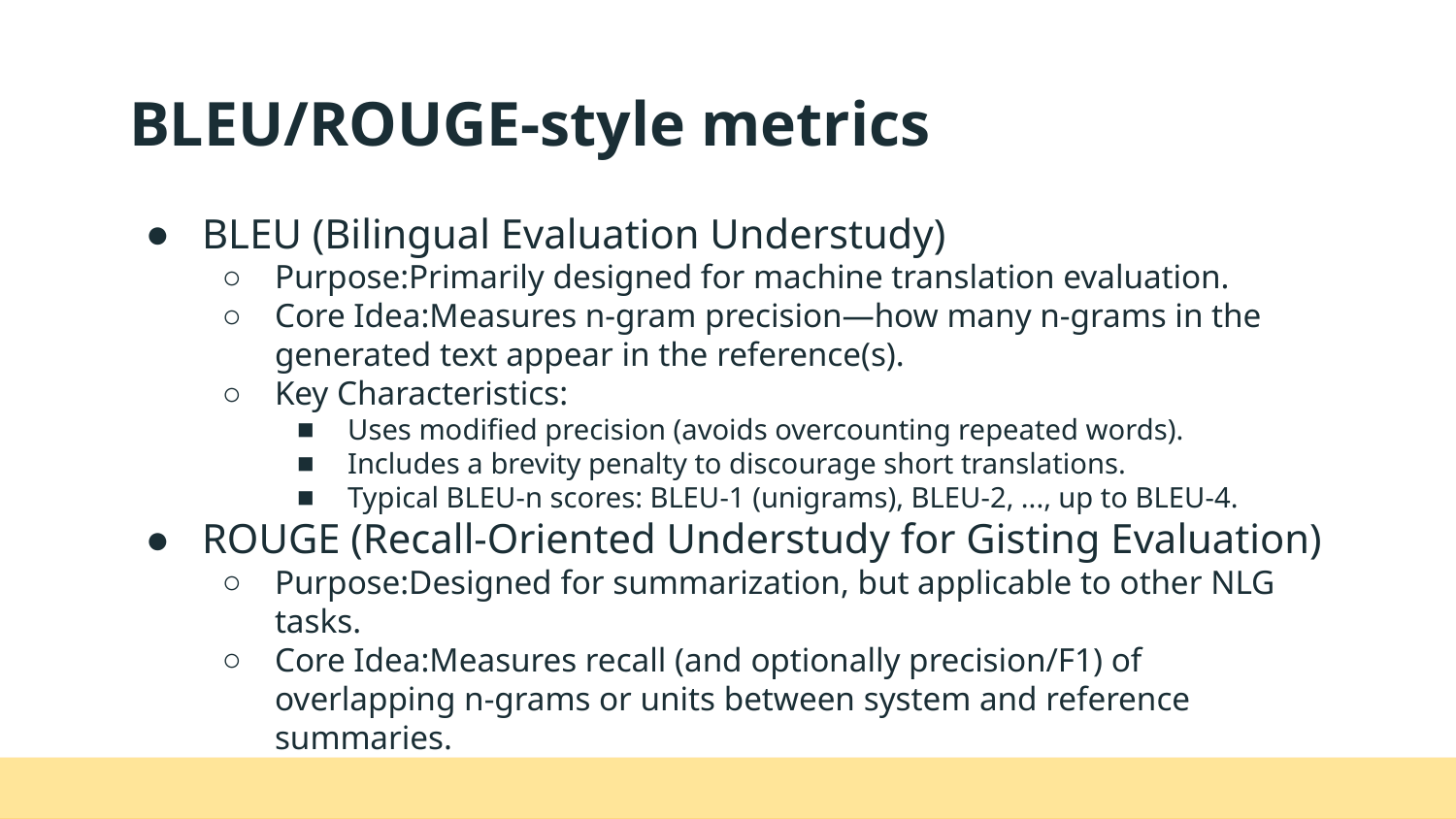

# BLEU/ROUGE-style metrics
BLEU (Bilingual Evaluation Understudy)
Purpose:Primarily designed for machine translation evaluation.
Core Idea:Measures n-gram precision—how many n-grams in the generated text appear in the reference(s).
Key Characteristics:
Uses modified precision (avoids overcounting repeated words).
Includes a brevity penalty to discourage short translations.
Typical BLEU-n scores: BLEU-1 (unigrams), BLEU-2, ..., up to BLEU-4.
ROUGE (Recall-Oriented Understudy for Gisting Evaluation)
Purpose:Designed for summarization, but applicable to other NLG tasks.
Core Idea:Measures recall (and optionally precision/F1) of overlapping n-grams or units between system and reference summaries.